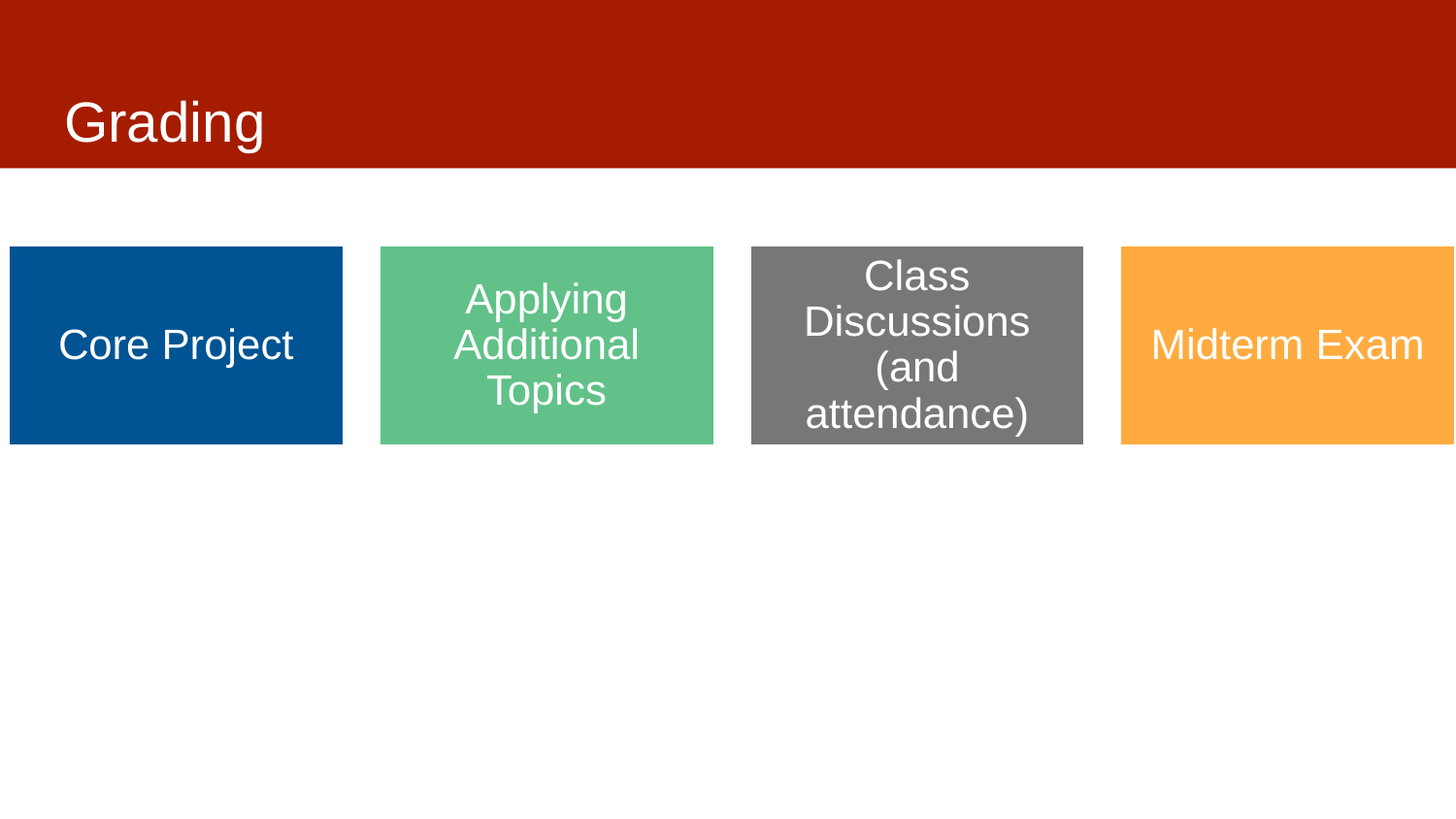

# Grading
Core Project
Applying Additional Topics
Class Discussions (and attendance)
Midterm Exam